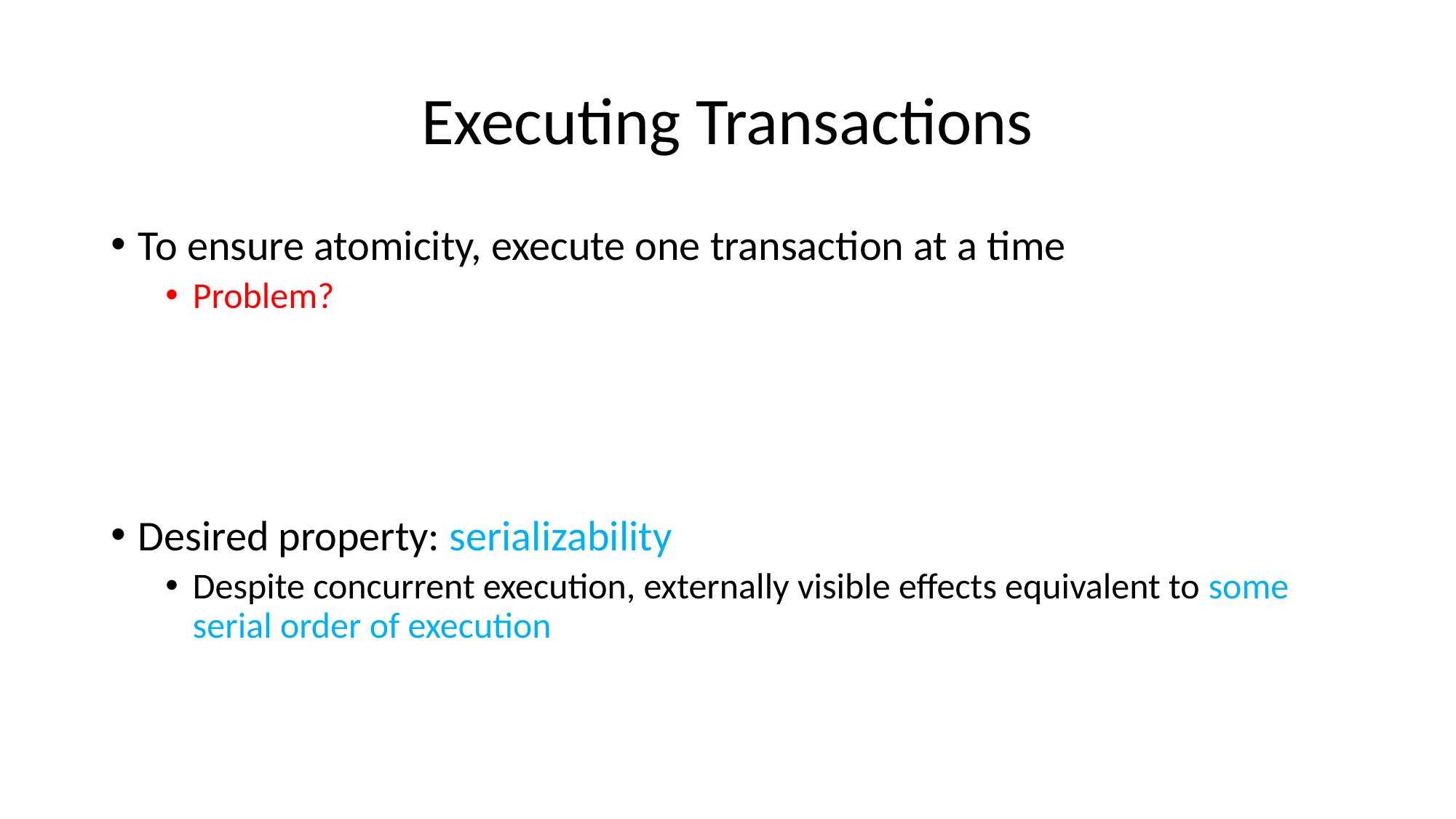

# Executing Transactions
To ensure atomicity, execute one transaction at a time
Problem?

Desired property: serializability
Despite concurrent execution, externally visible effects equivalent to some serial order of execution